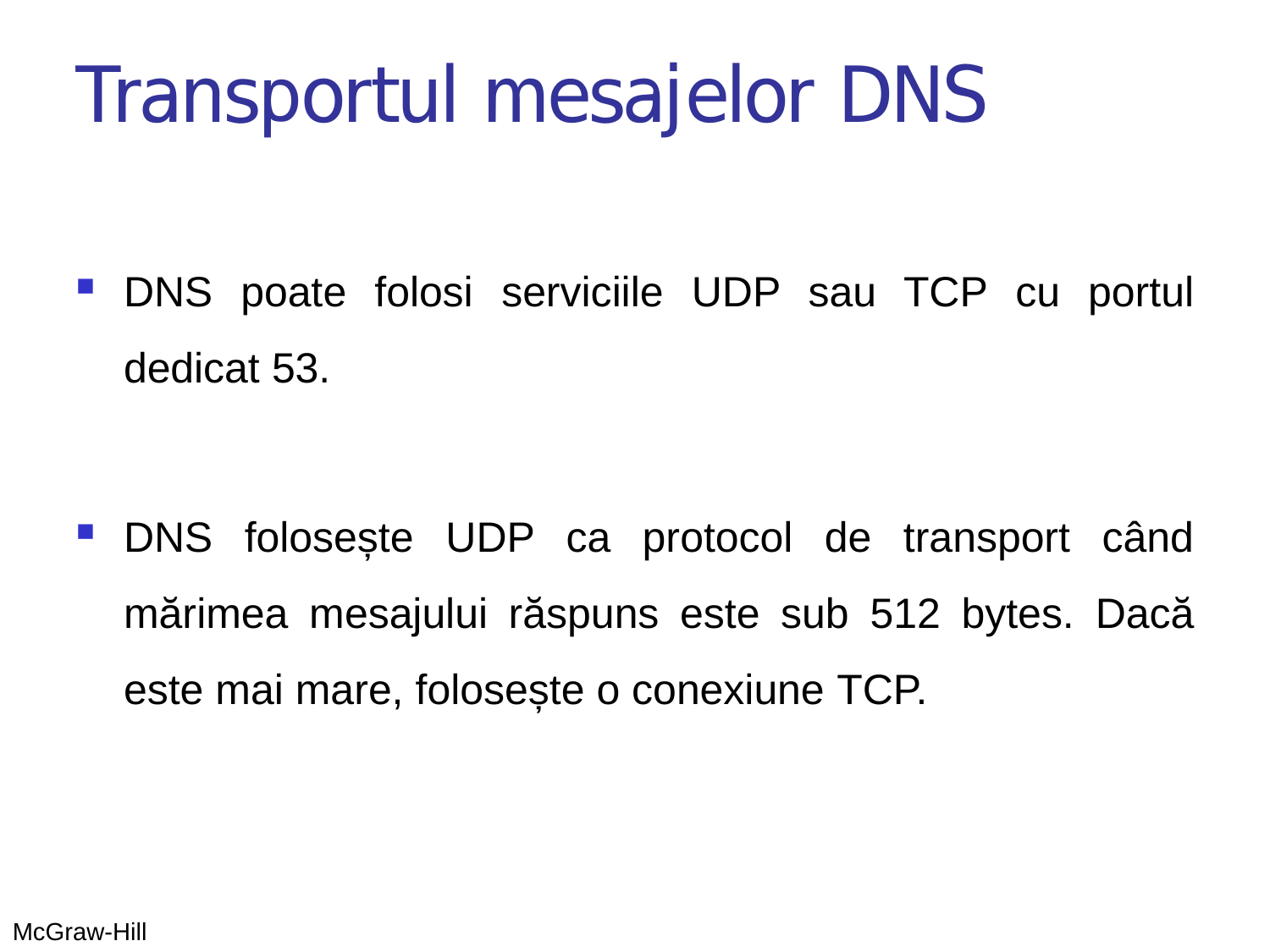

# Transportul mesajelor DNS
DNS poate folosi serviciile UDP sau TCP cu portul dedicat 53.

DNS folosește UDP ca protocol de transport când mărimea mesajului răspuns este sub 512 bytes. Dacă este mai mare, folosește o conexiune TCP.